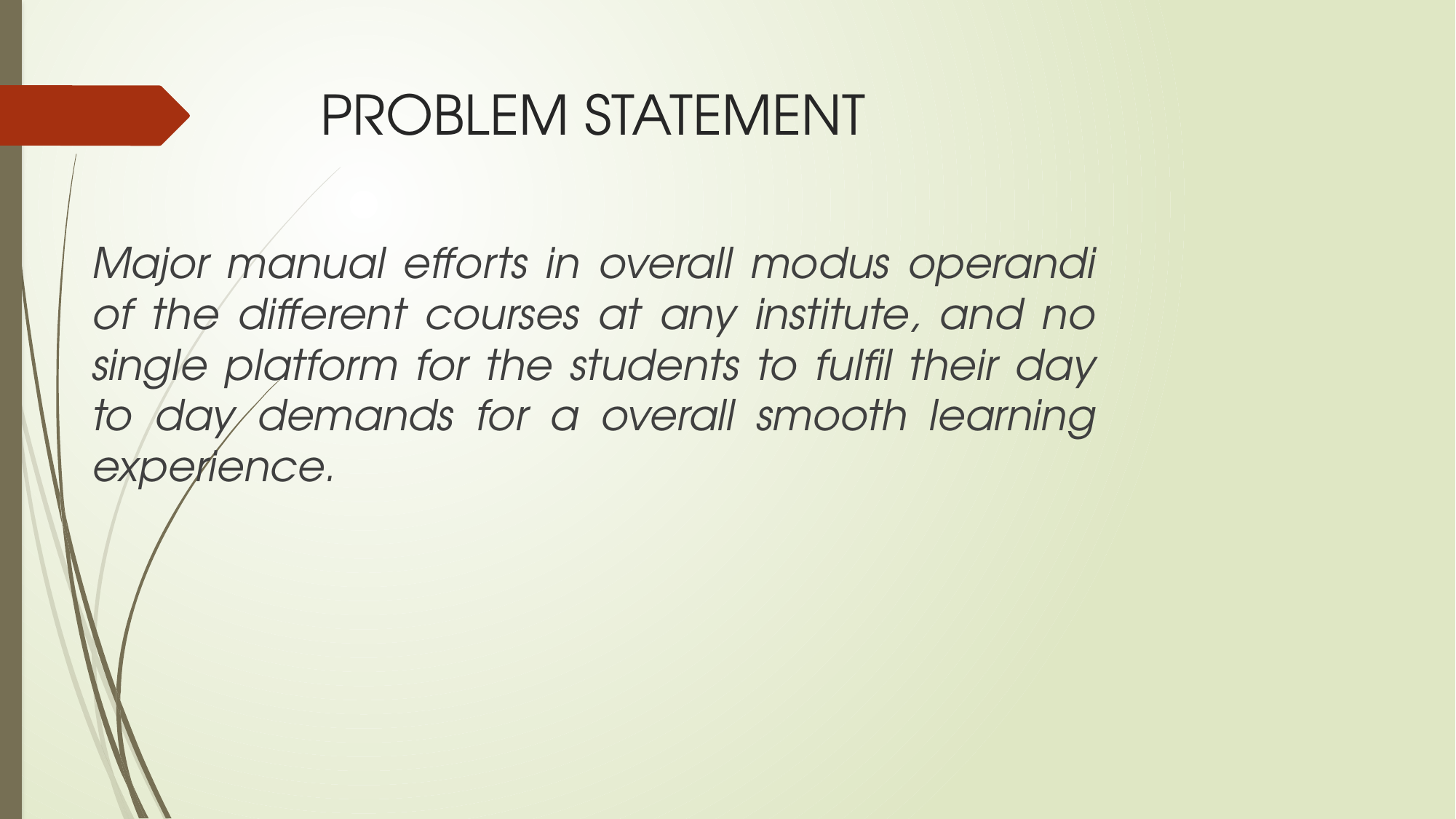

# PROBLEM STATEMENT
Major manual efforts in overall modus operandi of the different courses at any institute, and no single platform for the students to fulfil their day to day demands for a overall smooth learning experience.